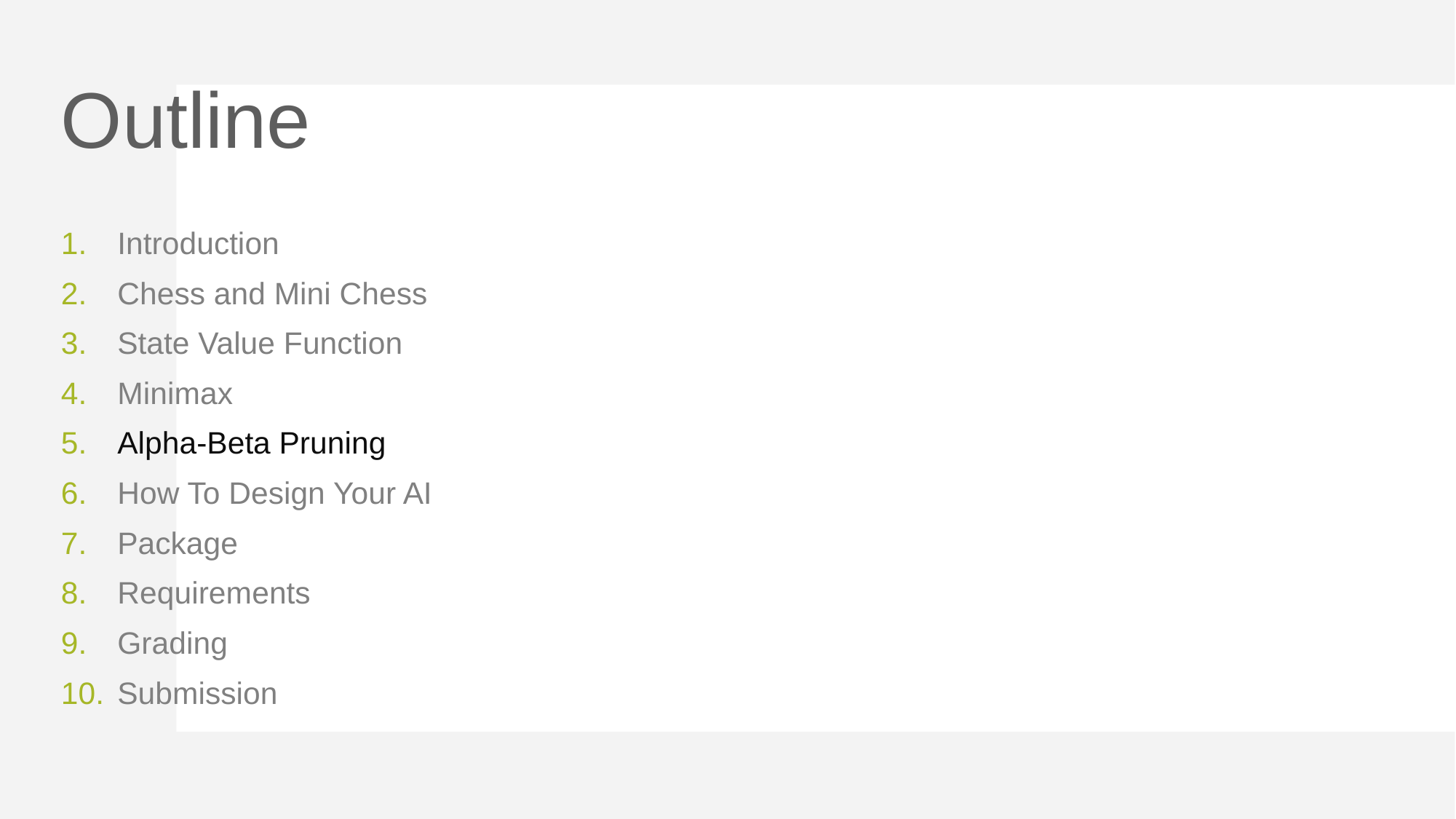

# Outline
Introduction
Chess and Mini Chess
State Value Function
Minimax
Alpha-Beta Pruning
How To Design Your AI
Package
Requirements
Grading
Submission